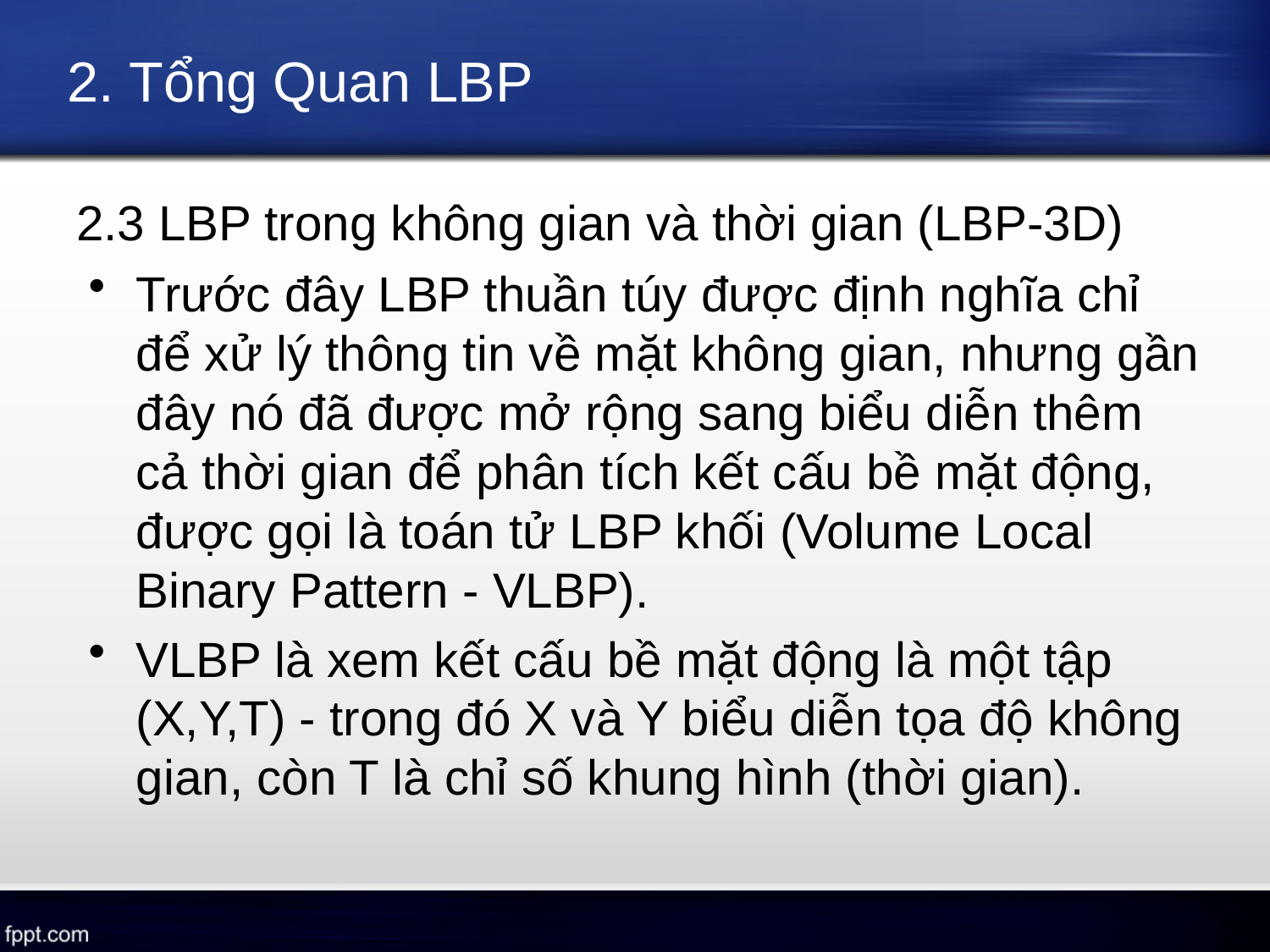

# 2. Tổng Quan LBP
2.3 LBP trong không gian và thời gian (LBP-3D)
Trước đây LBP thuần túy được định nghĩa chỉ để xử lý thông tin về mặt không gian, nhưng gần đây nó đã được mở rộng sang biểu diễn thêm cả thời gian để phân tích kết cấu bề mặt động, được gọi là toán tử LBP khối (Volume Local Binary Pattern - VLBP).
VLBP là xem kết cấu bề mặt động là một tập (X,Y,T) - trong đó X và Y biểu diễn tọa độ không gian, còn T là chỉ số khung hình (thời gian).